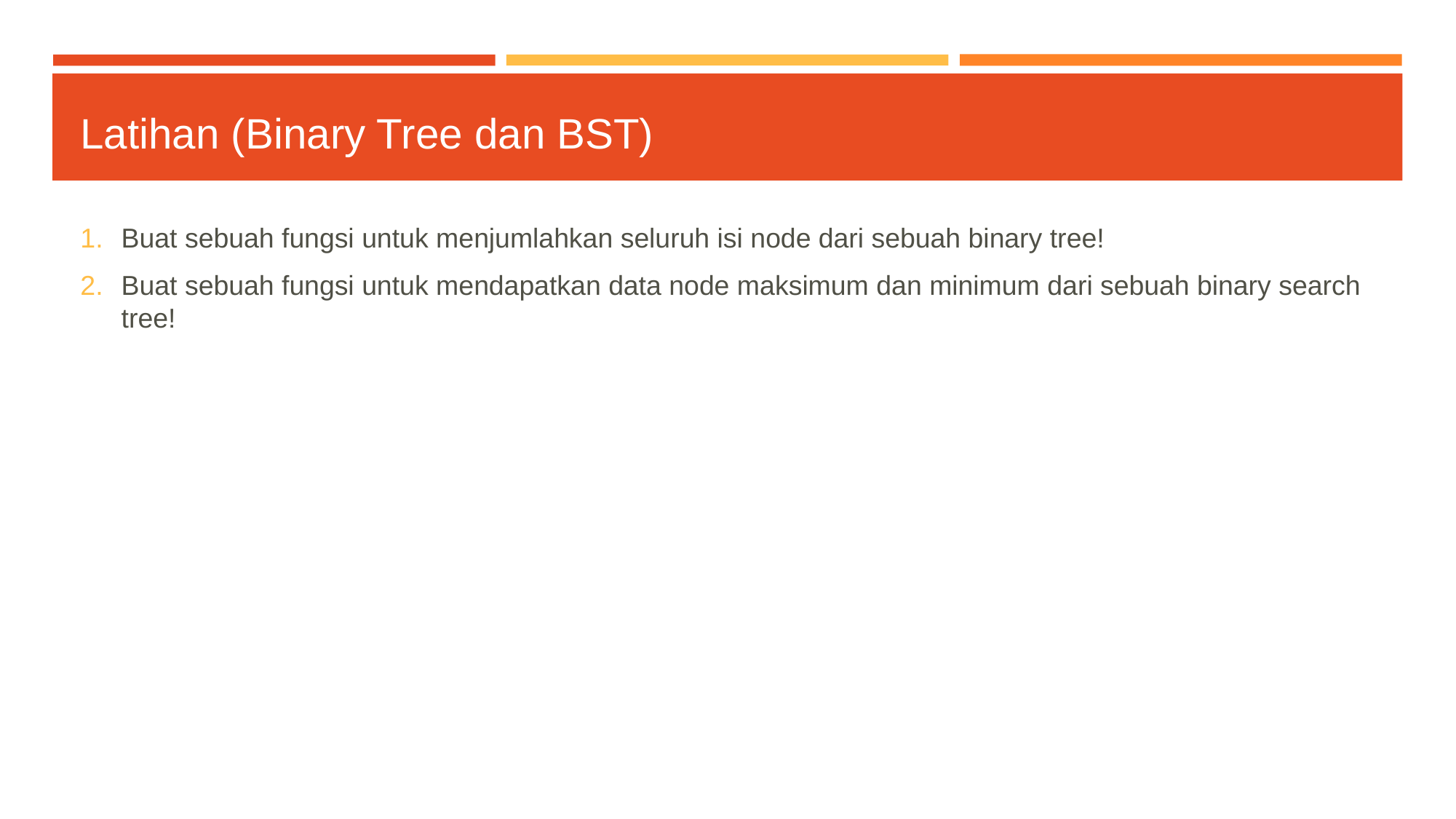

# Latihan (Binary Tree dan BST)
Buat sebuah fungsi untuk menjumlahkan seluruh isi node dari sebuah binary tree!
Buat sebuah fungsi untuk mendapatkan data node maksimum dan minimum dari sebuah binary search tree!